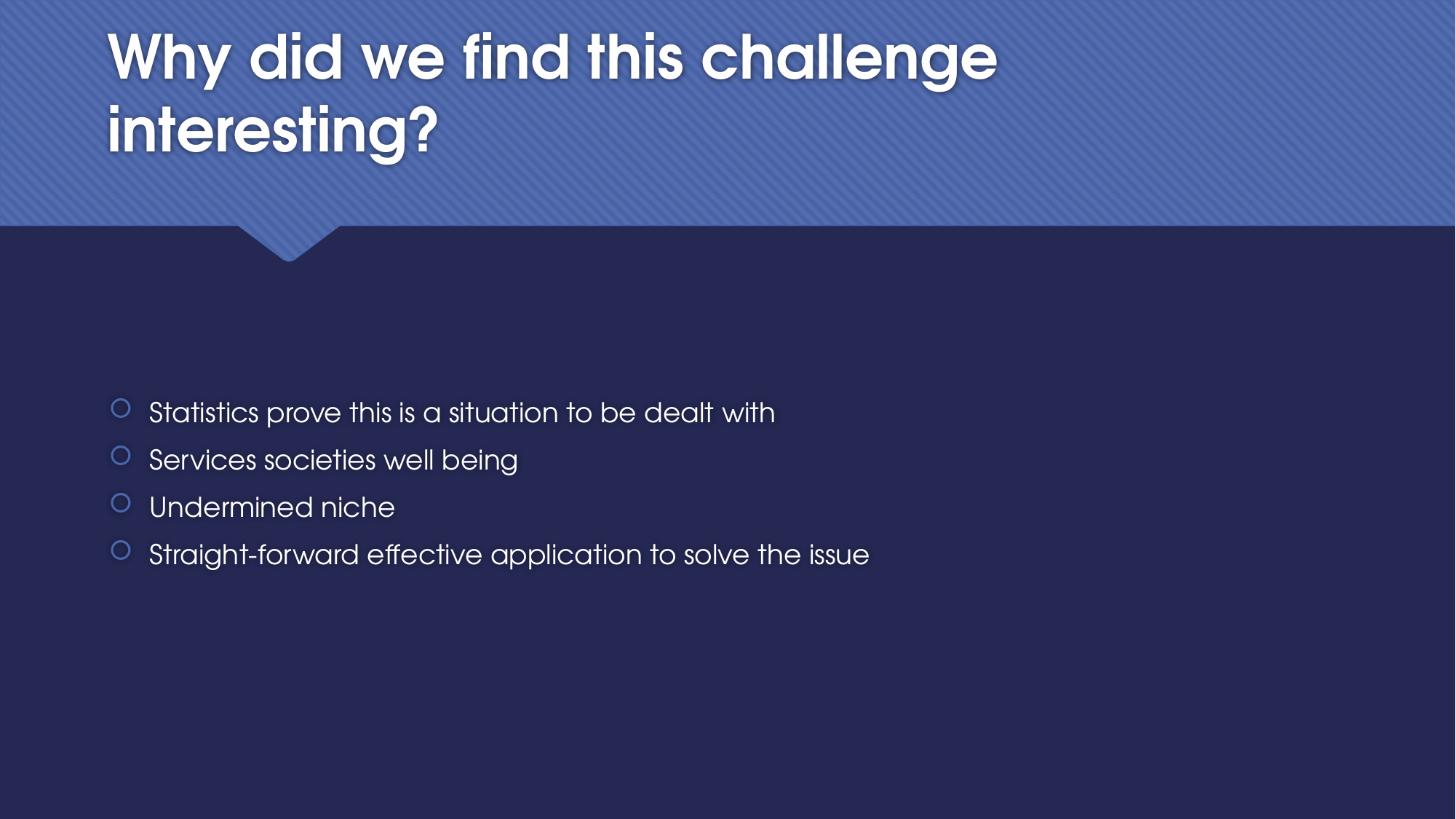

# Why did we find this challenge interesting?
Statistics prove this is a situation to be dealt with
Services societies well being
Undermined niche
Straight-forward effective application to solve the issue